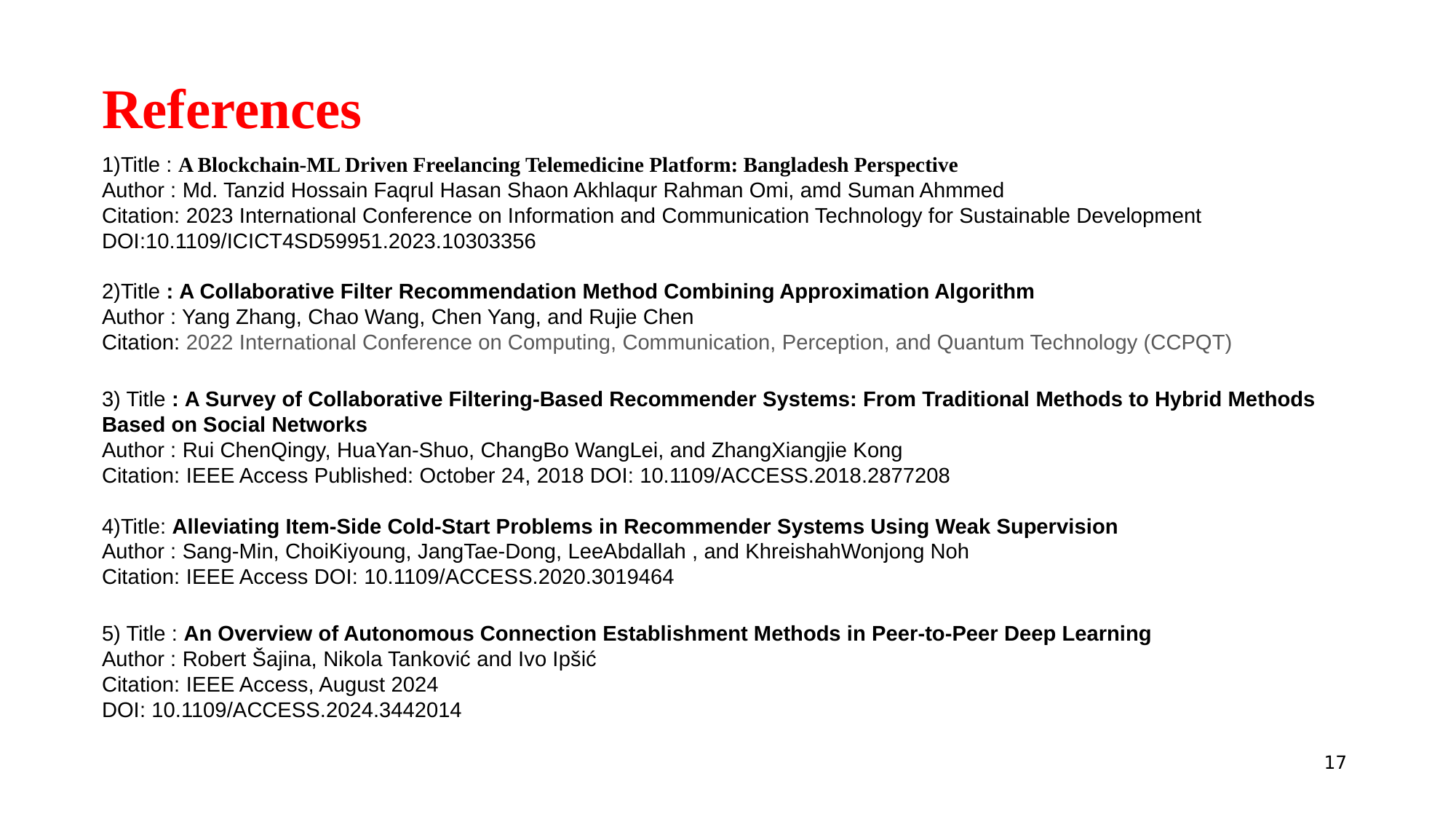

# References
1)Title : A Blockchain-ML Driven Freelancing Telemedicine Platform: Bangladesh Perspective
Author : Md. Tanzid Hossain Faqrul Hasan Shaon Akhlaqur Rahman Omi, amd Suman Ahmmed
Citation: 2023 International Conference on Information and Communication Technology for Sustainable Development DOI:10.1109/ICICT4SD59951.2023.10303356

2)Title : A Collaborative Filter Recommendation Method Combining Approximation Algorithm
Author : Yang Zhang, Chao Wang, Chen Yang, and Rujie Chen
Citation: 2022 International Conference on Computing, Communication, Perception, and Quantum Technology (CCPQT)

3) Title : A Survey of Collaborative Filtering-Based Recommender Systems: From Traditional Methods to Hybrid Methods Based on Social Networks
Author : Rui ChenQingy, HuaYan-Shuo, ChangBo WangLei, and ZhangXiangjie Kong
Citation: IEEE Access Published: October 24, 2018 DOI: 10.1109/ACCESS.2018.2877208

4)Title: Alleviating Item-Side Cold-Start Problems in Recommender Systems Using Weak Supervision
Author : Sang-Min, ChoiKiyoung, JangTae-Dong, LeeAbdallah , and KhreishahWonjong Noh
Citation: IEEE Access DOI: 10.1109/ACCESS.2020.3019464

5) Title : An Overview of Autonomous Connection Establishment Methods in Peer-to-Peer Deep Learning
Author : Robert Šajina, Nikola Tanković and Ivo Ipšić
Citation: IEEE Access, August 2024
DOI: 10.1109/ACCESS.2024.3442014

17